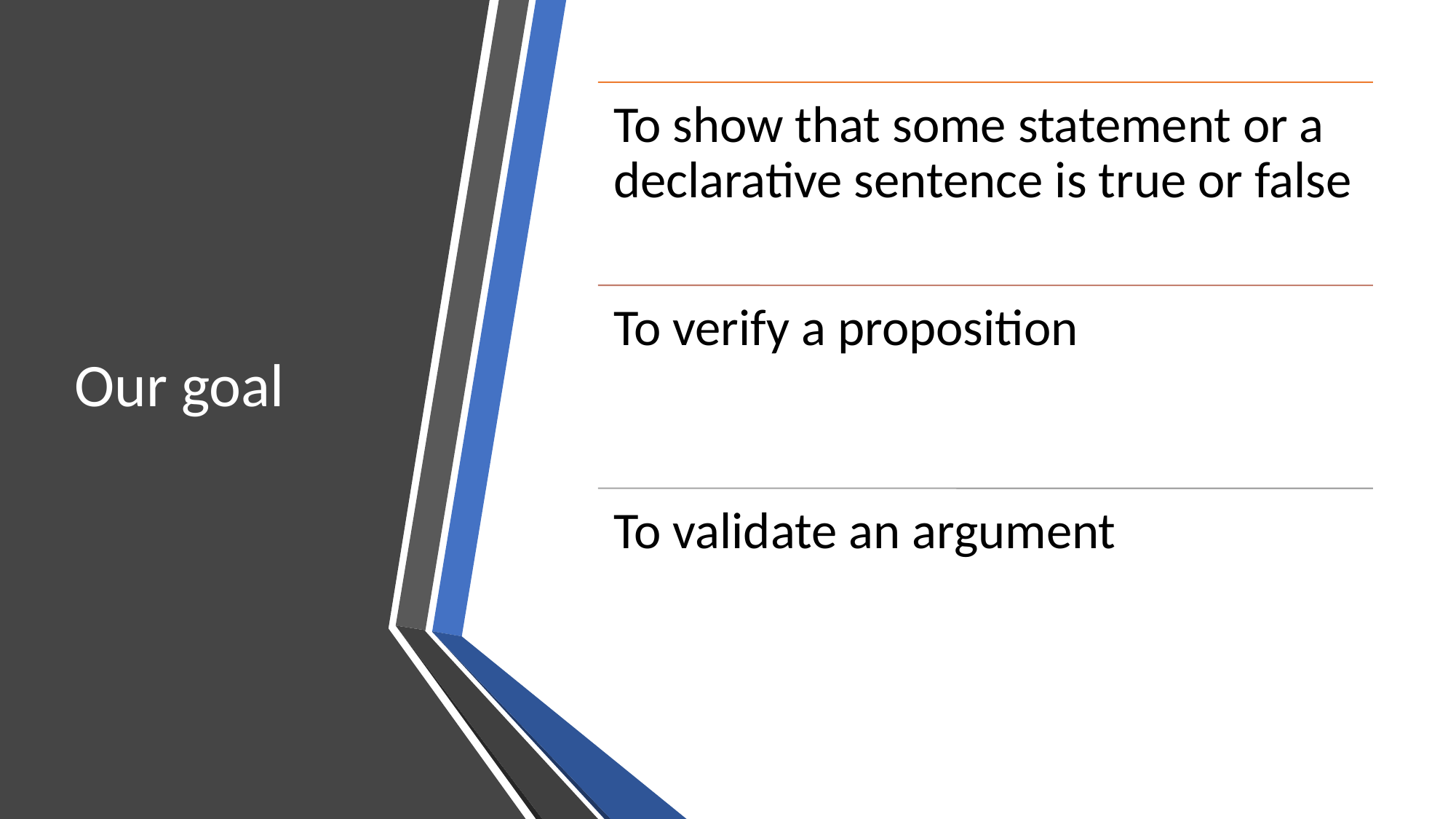

# Our goal
To show that some statement or a declarative sentence is true or false
To verify a proposition
To validate an argument